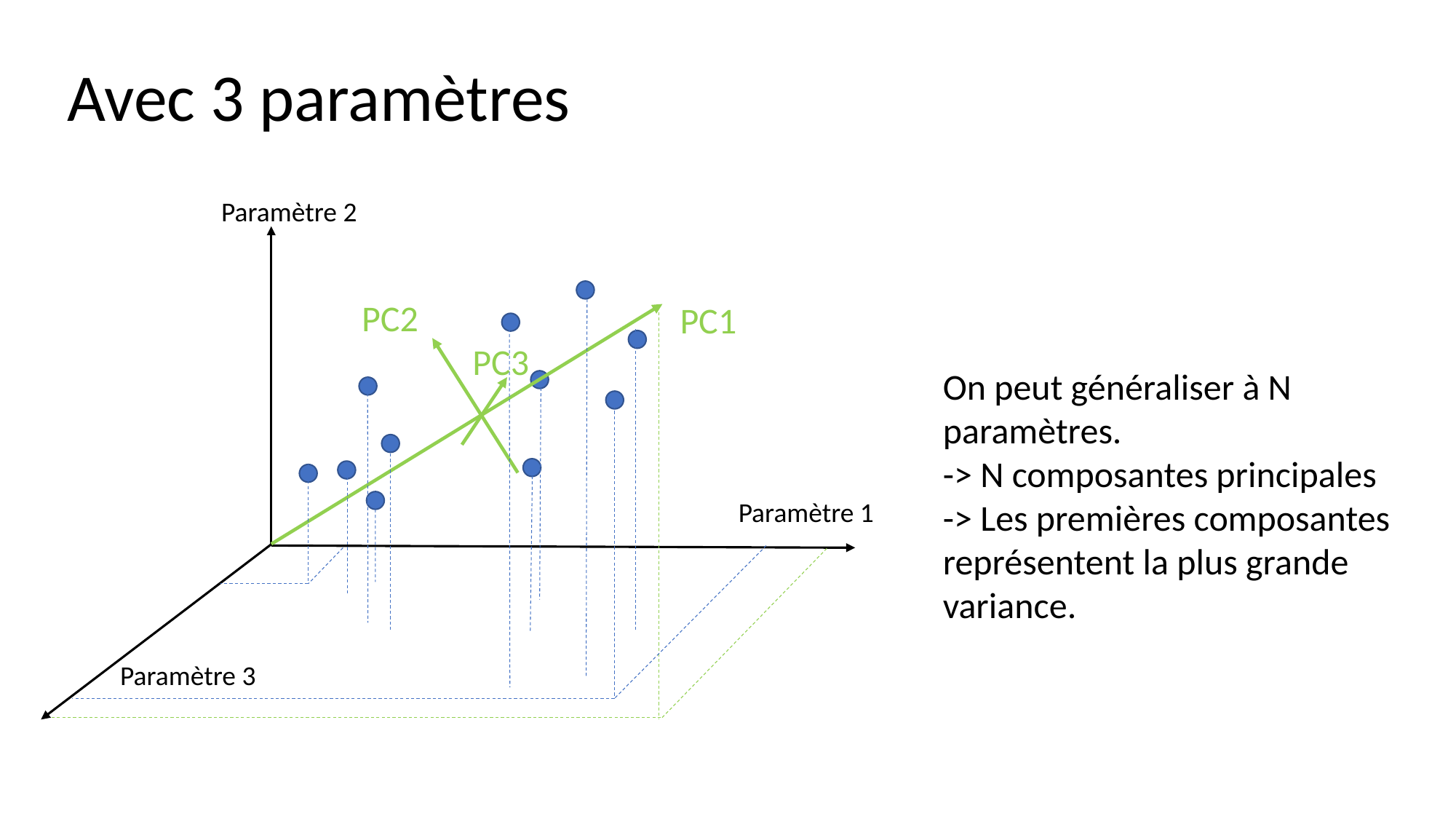

# Avec 3 paramètres
Paramètre 2

PC2
PC1

PC3
On peut généraliser à N paramètres.
-> N composantes principales
-> Les premières composantes représentent la plus grande variance.

Paramètre 1

Paramètre 3